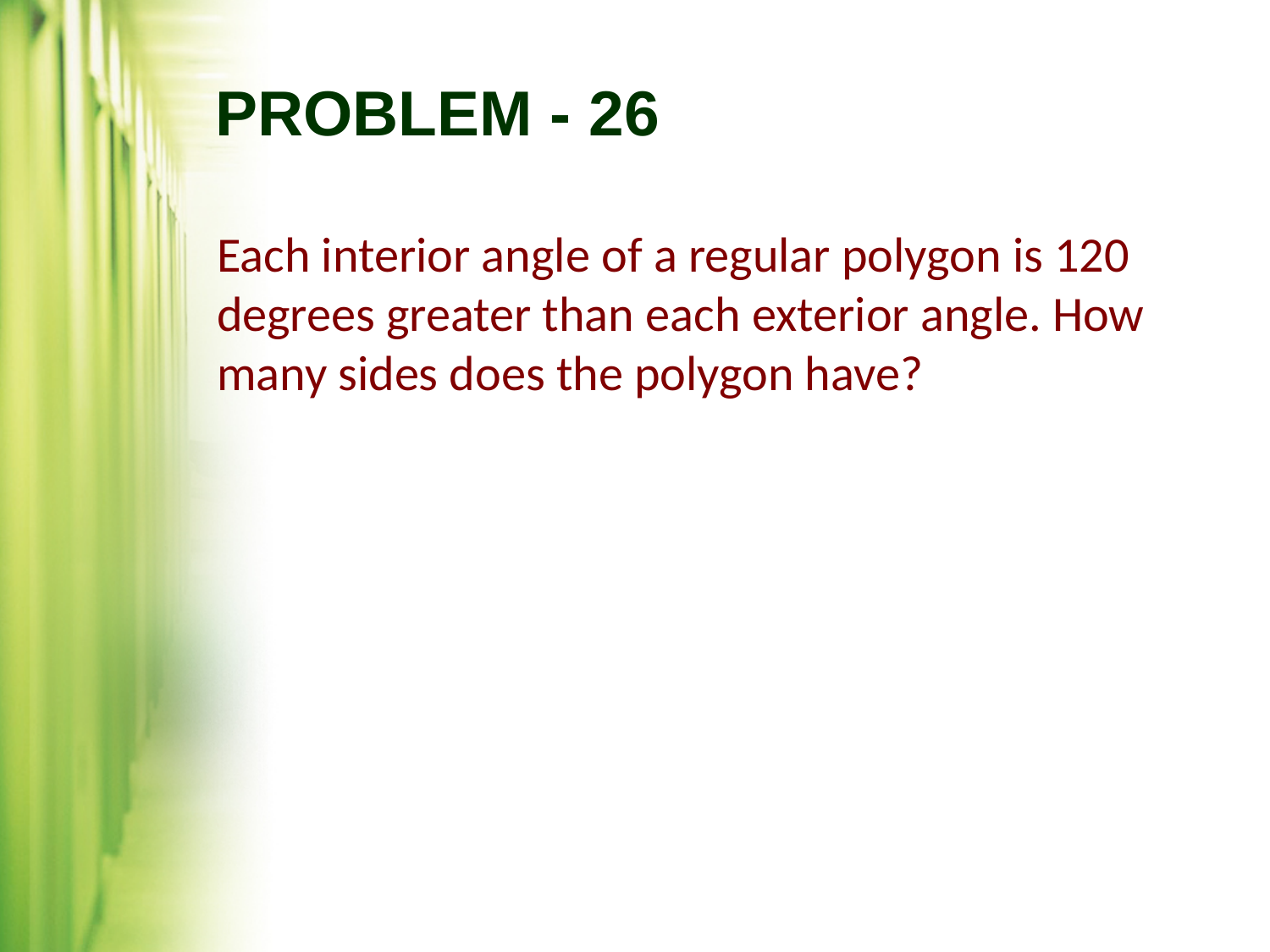

PROBLEM - 26
Each interior angle of a regular polygon is 120 degrees greater than each exterior angle. How many sides does the polygon have?